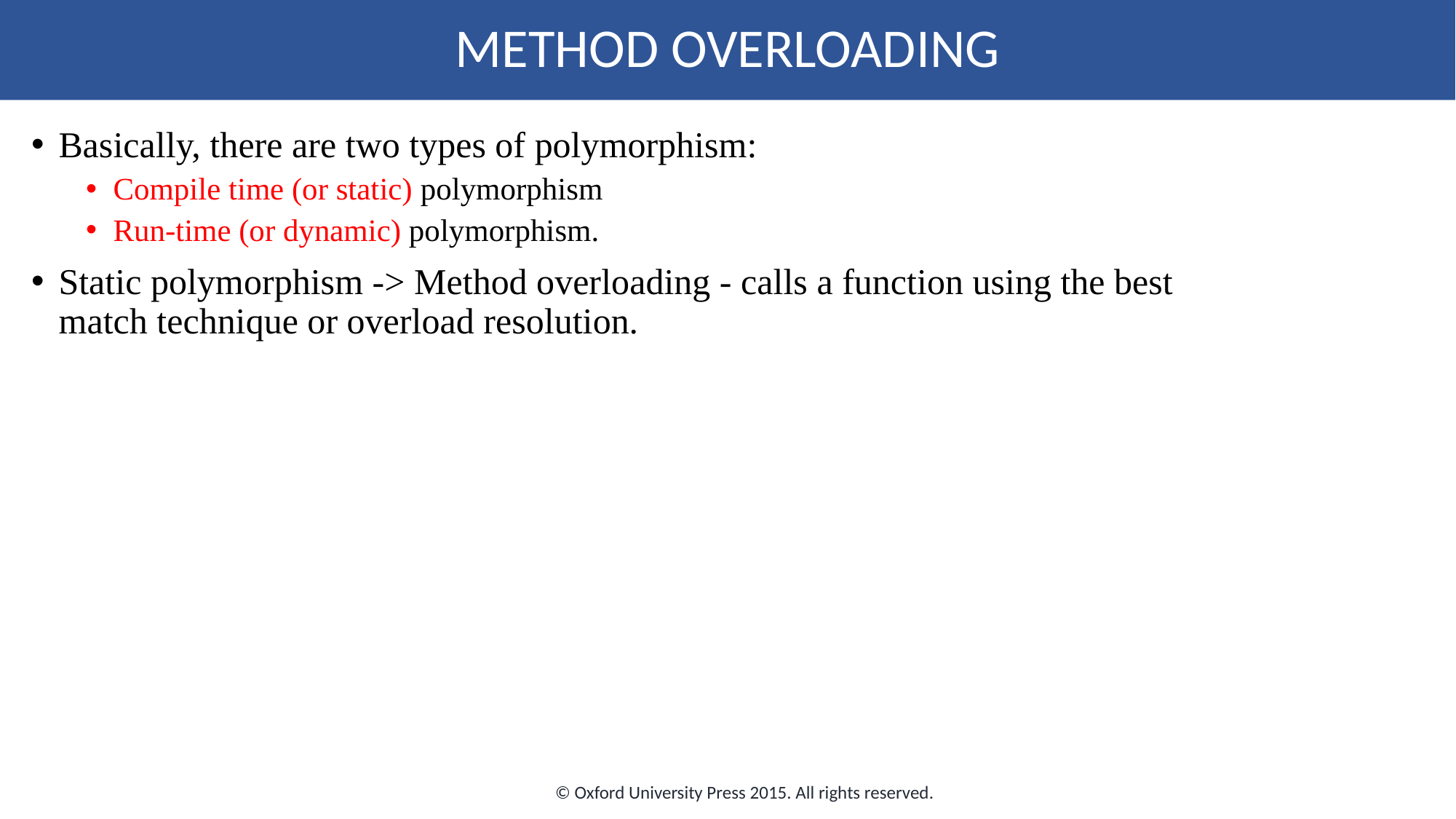

# METHOD OVERLOADING
Basically, there are two types of polymorphism:
Compile time (or static) polymorphism
Run-time (or dynamic) polymorphism.
Static polymorphism -> Method overloading - calls a function using the best match technique or overload resolution.

© Oxford University Press 2015. All rights reserved.